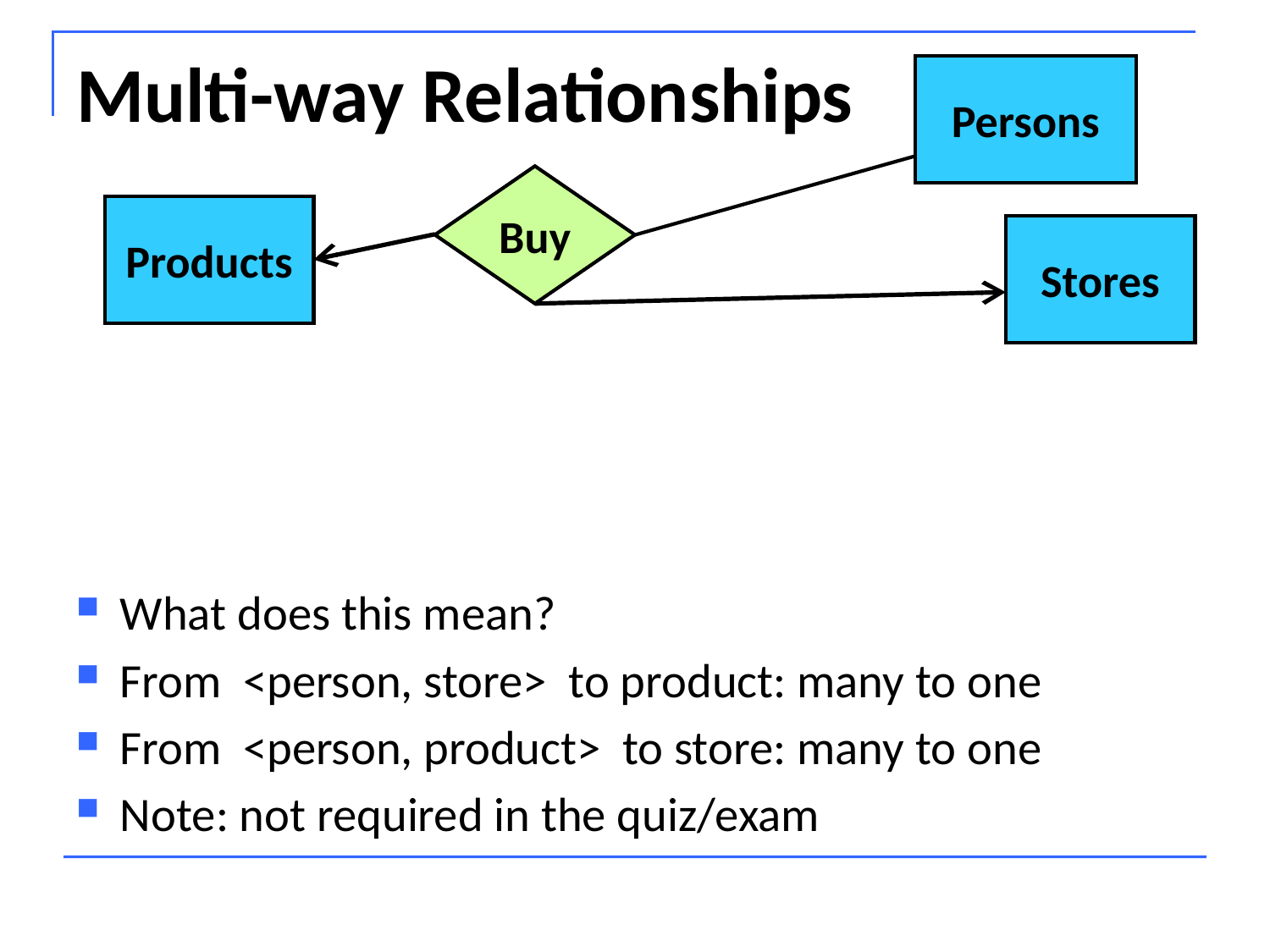

# Multi-way Relationships
Persons

Buy
Products
Stores

What does this mean?
From  <person, store>  to product: many to one
From  <person, product>  to store: many to one
Note: not required in the quiz/exam